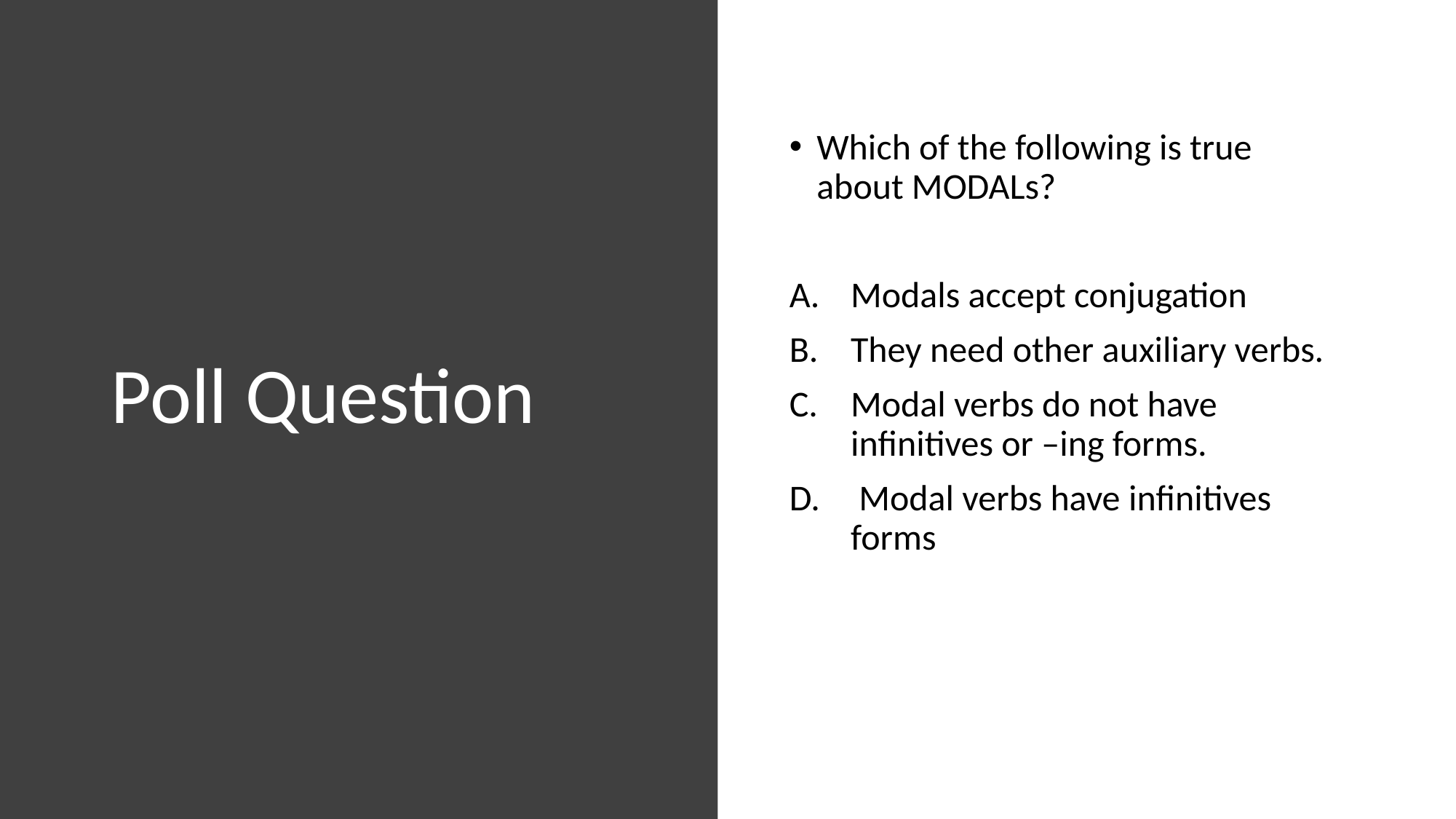

# Poll Question
Which of the following is true about MODALs?

Modals accept conjugation
They need other auxiliary verbs.
Modal verbs do not have infinitives or –ing forms.
 Modal verbs have infinitives forms